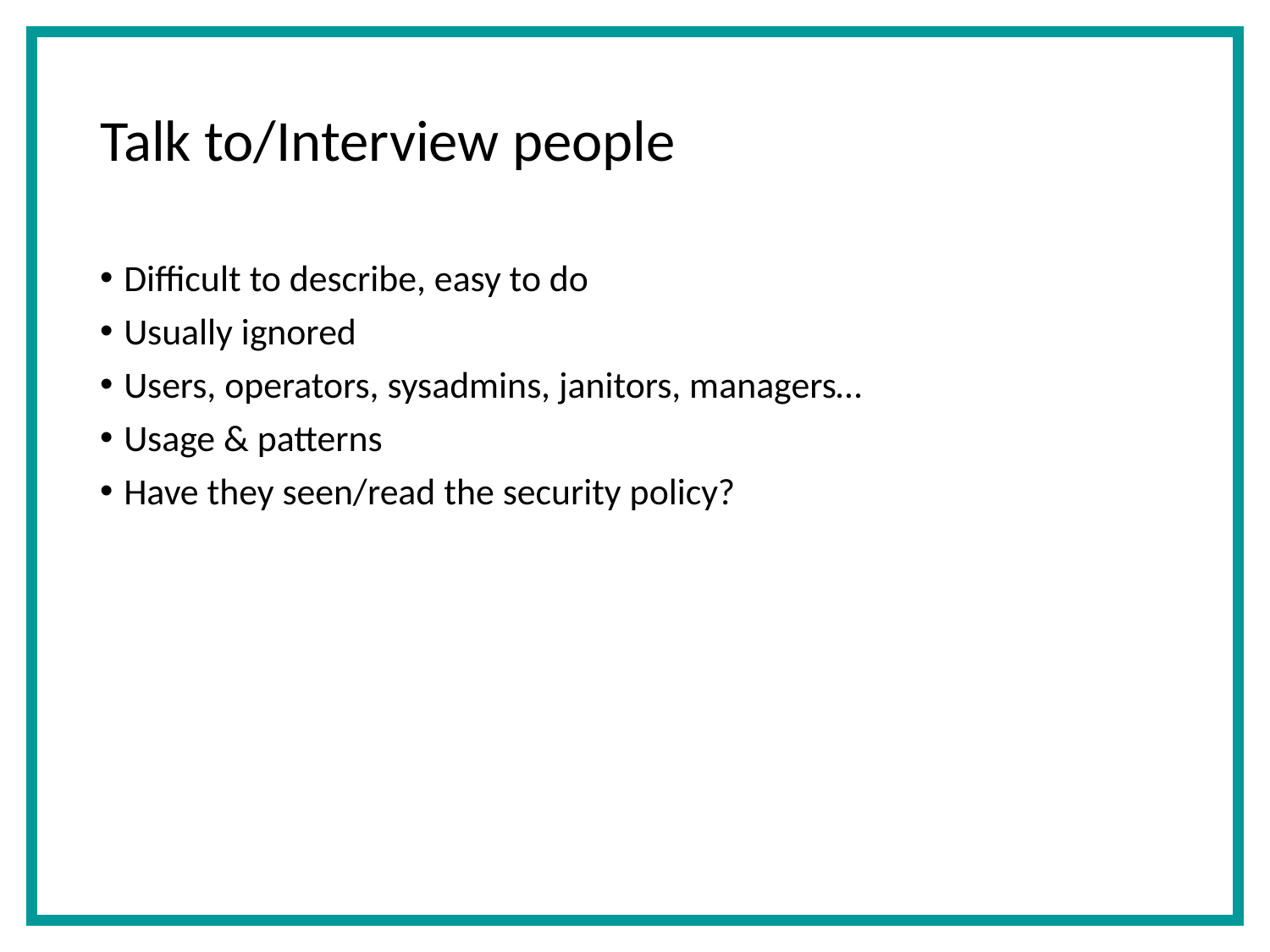

# Talk to/Interview people
Difficult to describe, easy to do
Usually ignored
Users, operators, sysadmins, janitors, managers…
Usage & patterns
Have they seen/read the security policy?